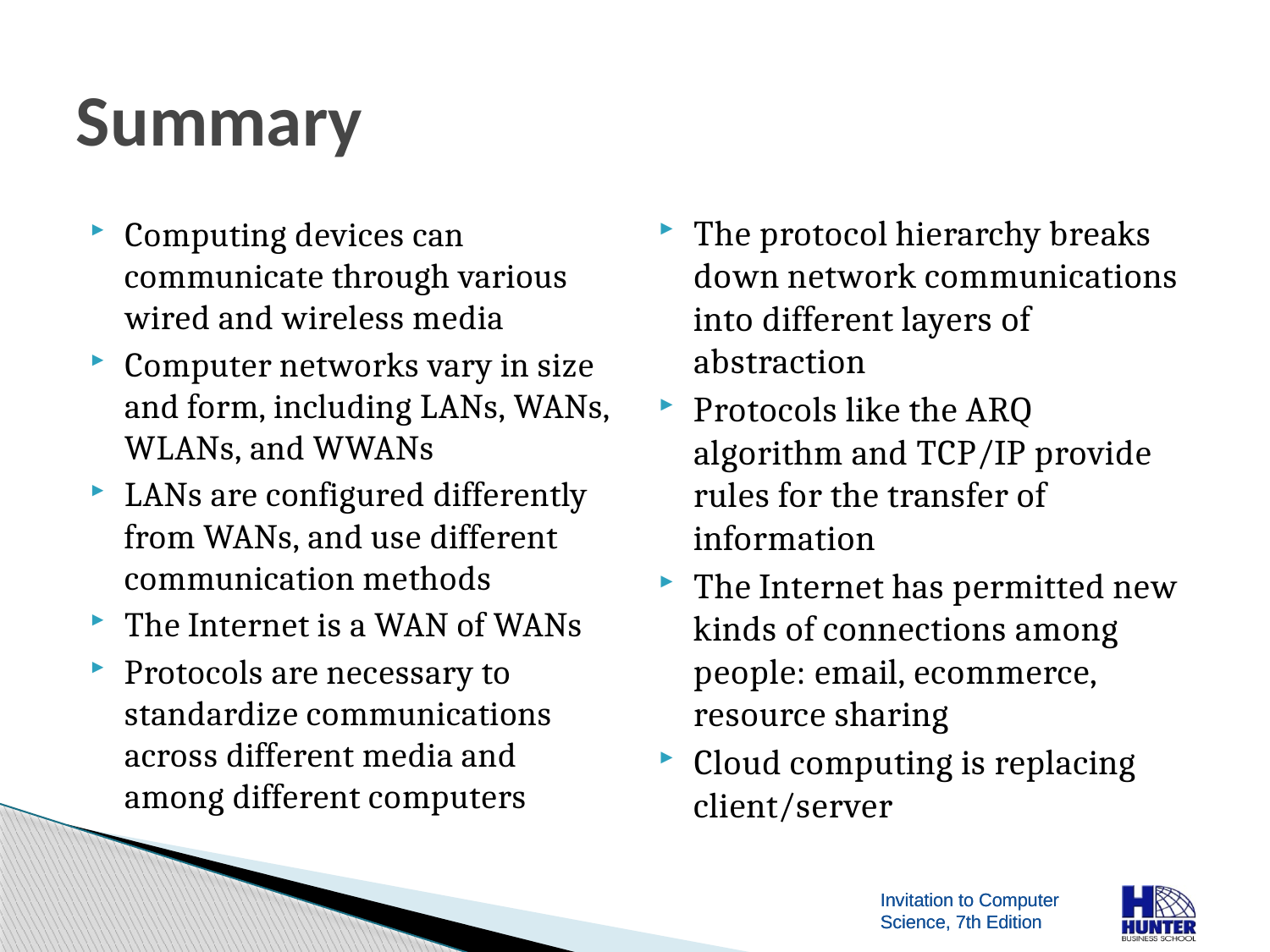

# Summary
The protocol hierarchy breaks down network communications into different layers of abstraction
Protocols like the ARQ algorithm and TCP/IP provide rules for the transfer of information
The Internet has permitted new kinds of connections among people: email, ecommerce, resource sharing
Cloud computing is replacing client/server

Computing devices can communicate through various wired and wireless media
Computer networks vary in size and form, including LANs, WANs, WLANs, and WWANs
LANs are configured differently from WANs, and use different communication methods
The Internet is a WAN of WANs
Protocols are necessary to standardize communications across different media and among different computers